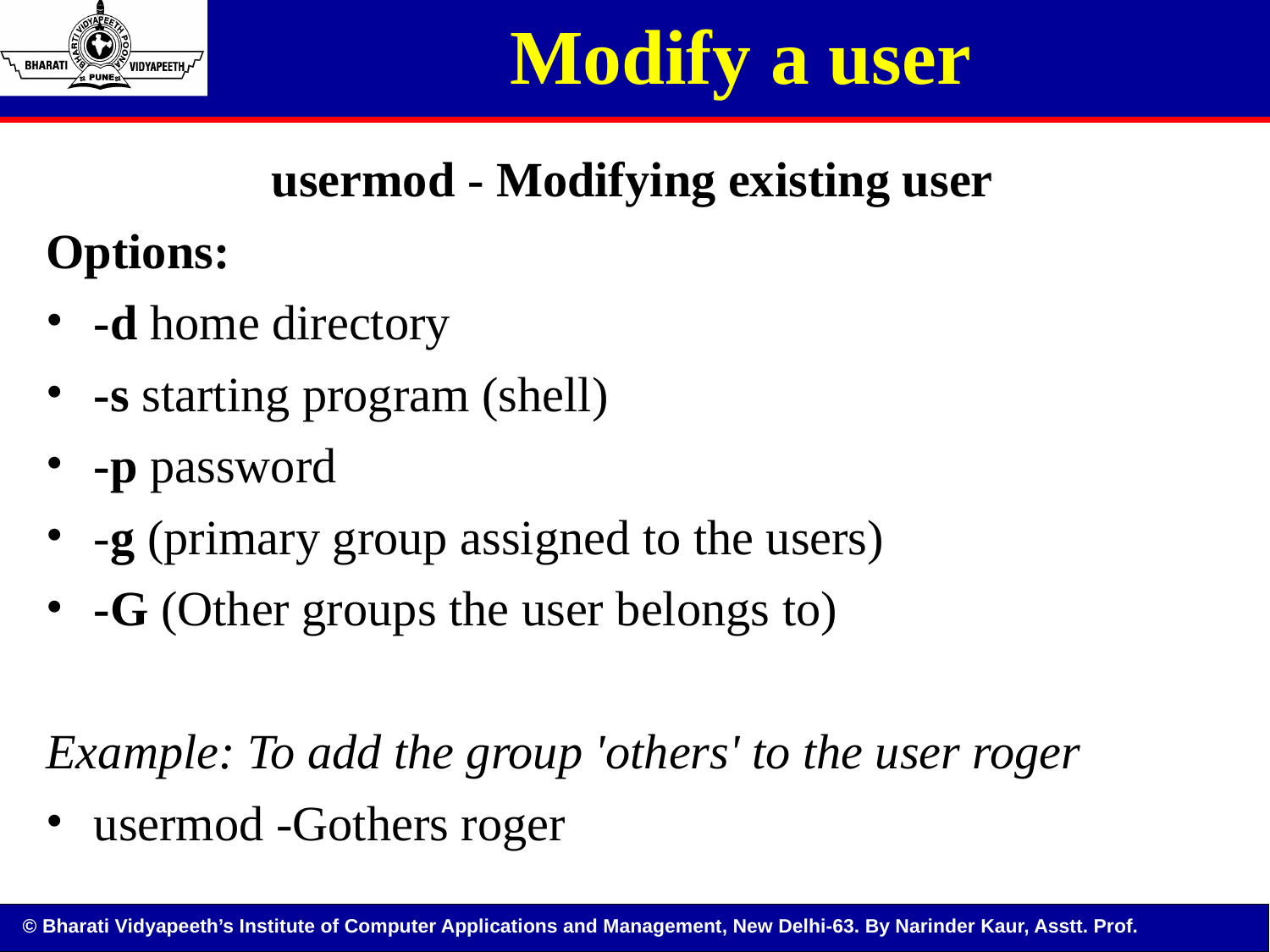

# Modify a user
usermod - Modifying existing user
Options:
-d home directory
-s starting program (shell)
-p password
-g (primary group assigned to the users)
-G (Other groups the user belongs to)

Example: To add the group 'others' to the user roger
usermod -Gothers roger